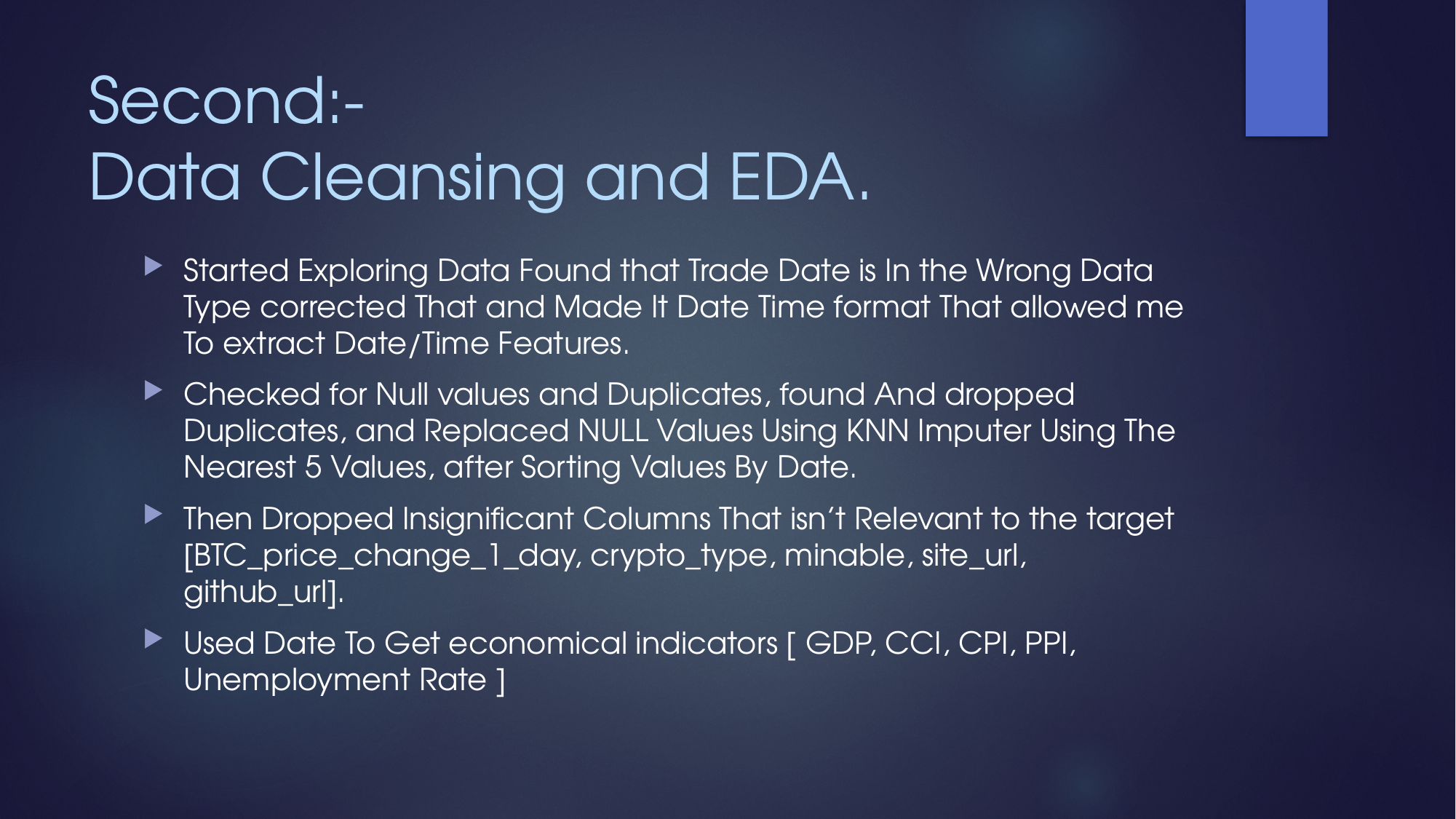

# Second:- Data Cleansing and EDA.
Started Exploring Data Found that Trade Date is In the Wrong Data Type corrected That and Made It Date Time format That allowed me To extract Date/Time Features.
Checked for Null values and Duplicates, found And dropped Duplicates, and Replaced NULL Values Using KNN Imputer Using The Nearest 5 Values, after Sorting Values By Date.
Then Dropped Insignificant Columns That isn’t Relevant to the target [BTC_price_change_1_day, crypto_type, minable, site_url, github_url].
Used Date To Get economical indicators [ GDP, CCI, CPI, PPI, Unemployment Rate ]